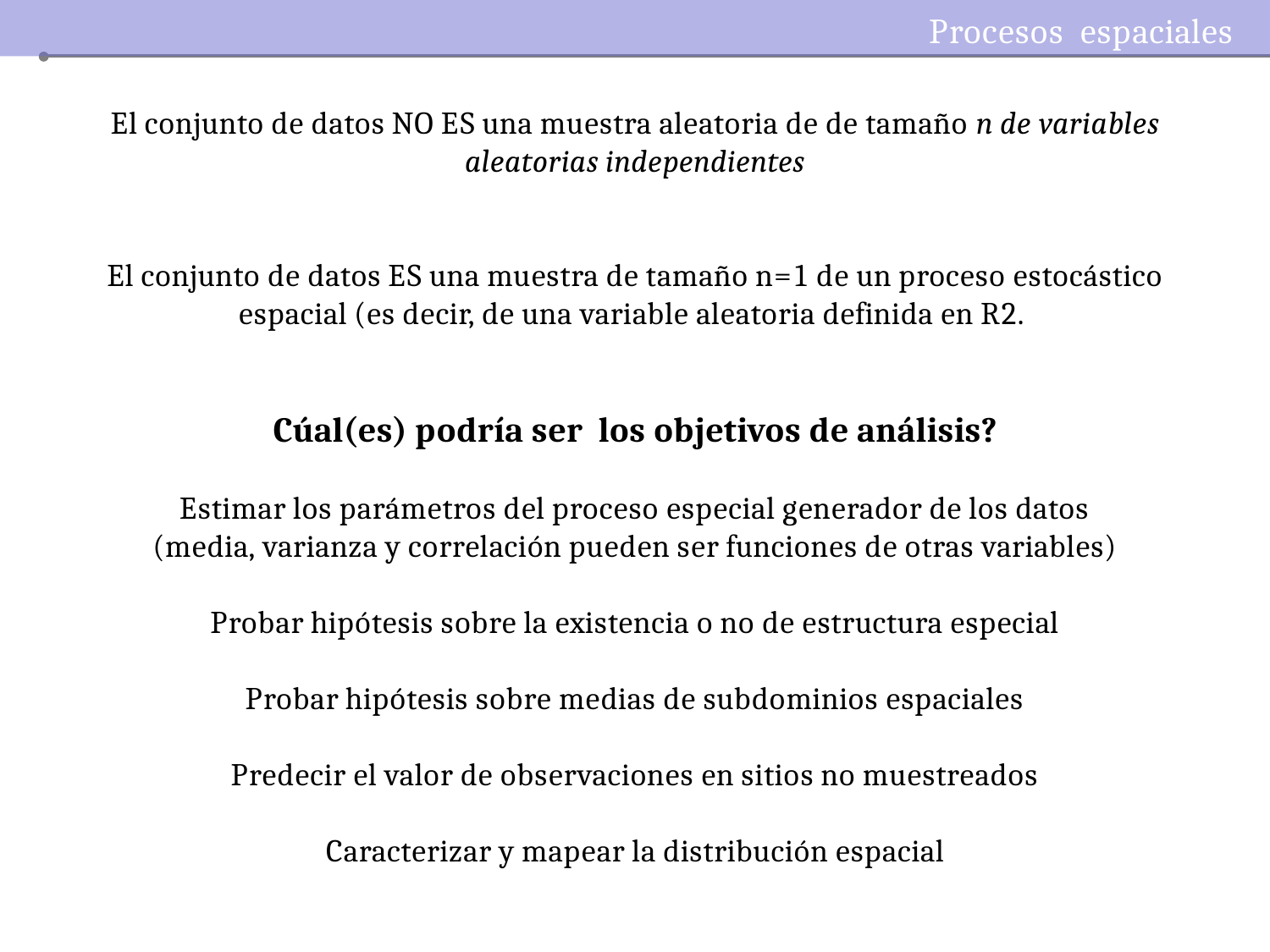

Procesos  espaciales

El conjunto de datos NO ES una muestra aleatoria de de tamaño n de variables aleatorias independientes

El conjunto de datos ES una muestra de tamaño n=1 de un proceso estocástico espacial (es decir, de una variable aleatoria definida en R2.

Cúal(es) podría ser  los objetivos de análisis?

Estimar los parámetros del proceso especial generador de los datos
(media, varianza y correlación pueden ser funciones de otras variables)

Probar hipótesis sobre la existencia o no de estructura especial

Probar hipótesis sobre medias de subdominios espaciales

Predecir el valor de observaciones en sitios no muestreados

Caracterizar y mapear la distribución espacial